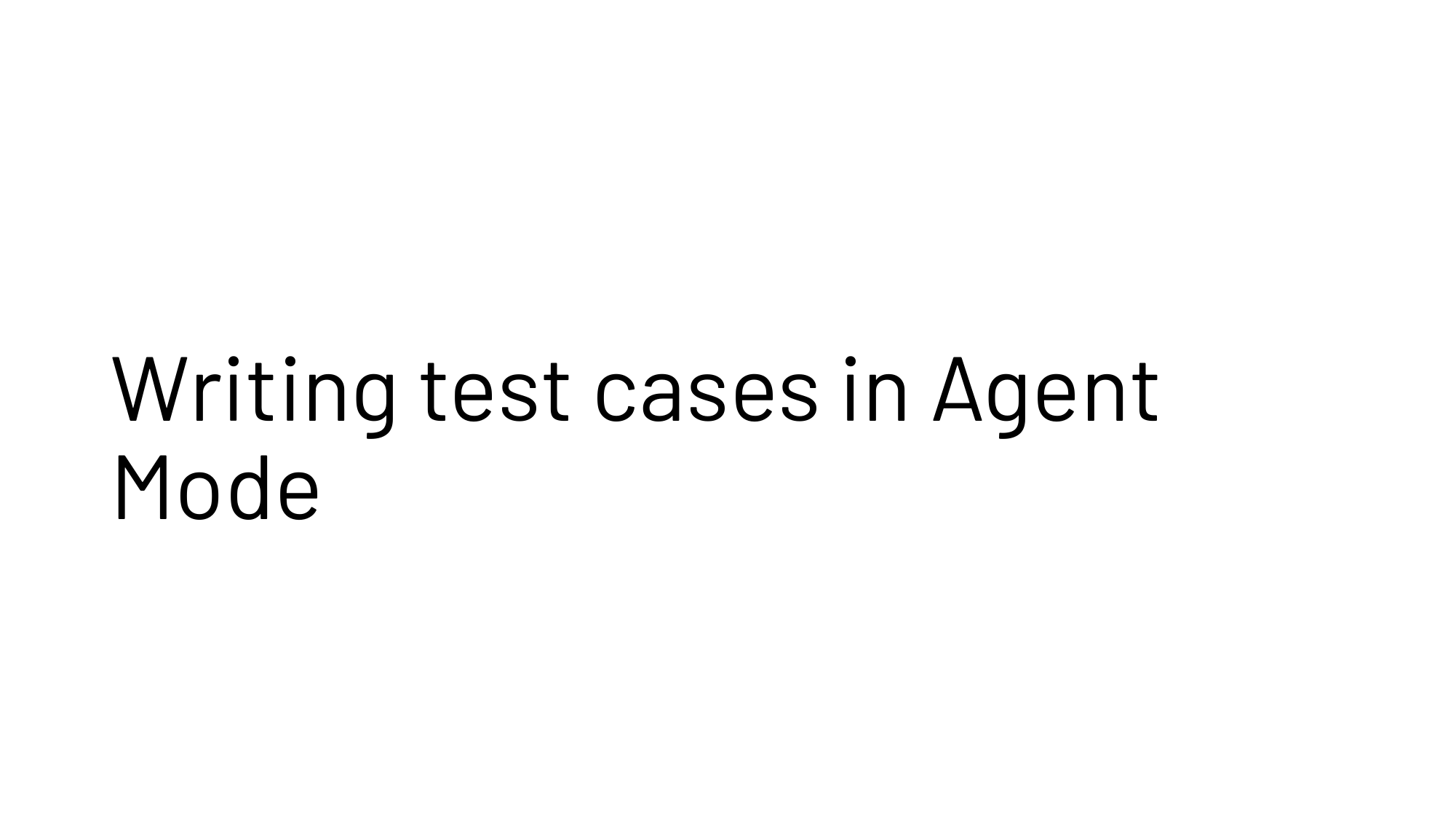

# Writing test cases in Agent Mode